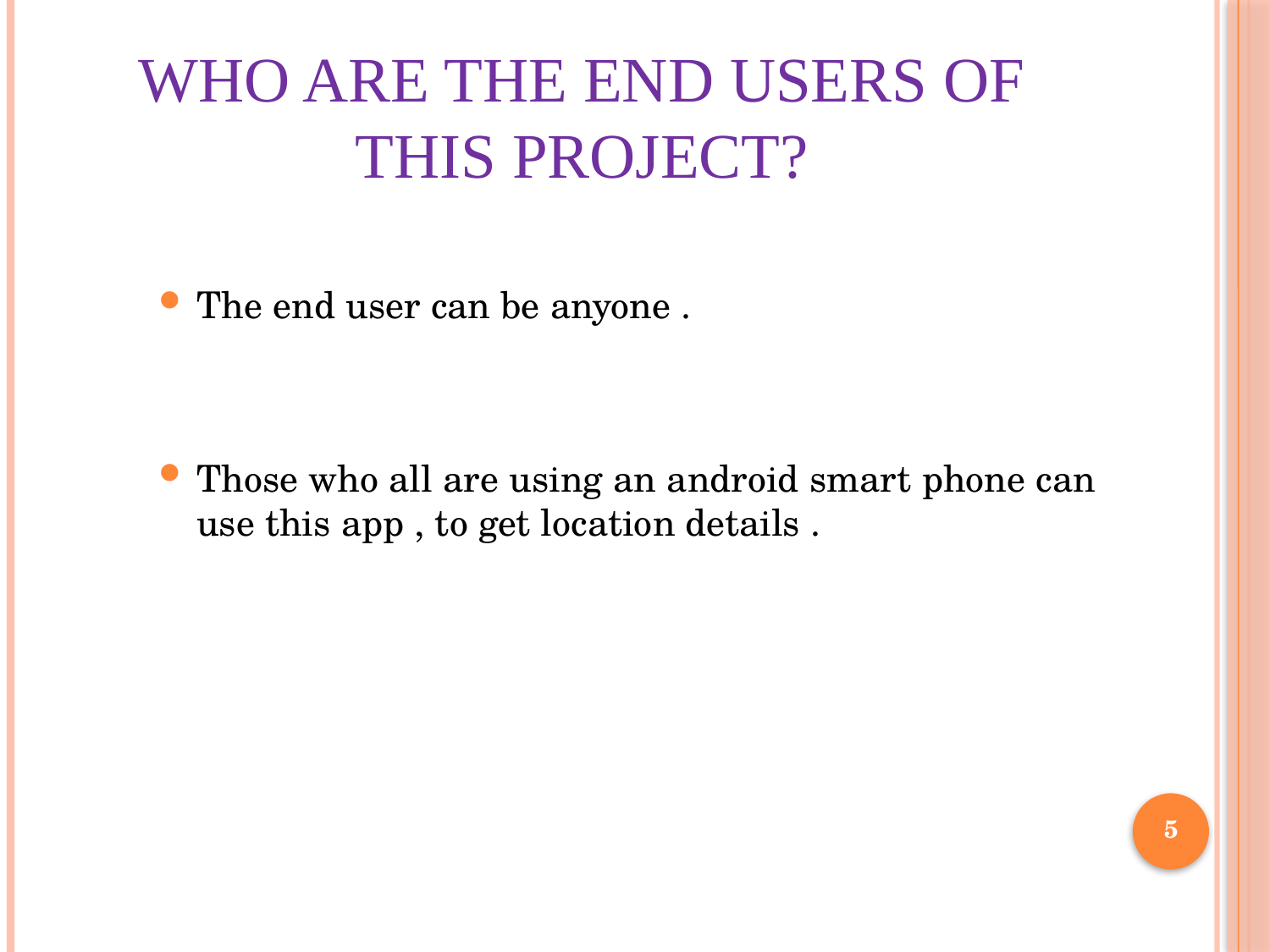

# Who are the End Users of this project?
The end user can be anyone .

Those who all are using an android smart phone can use this app , to get location details .
5